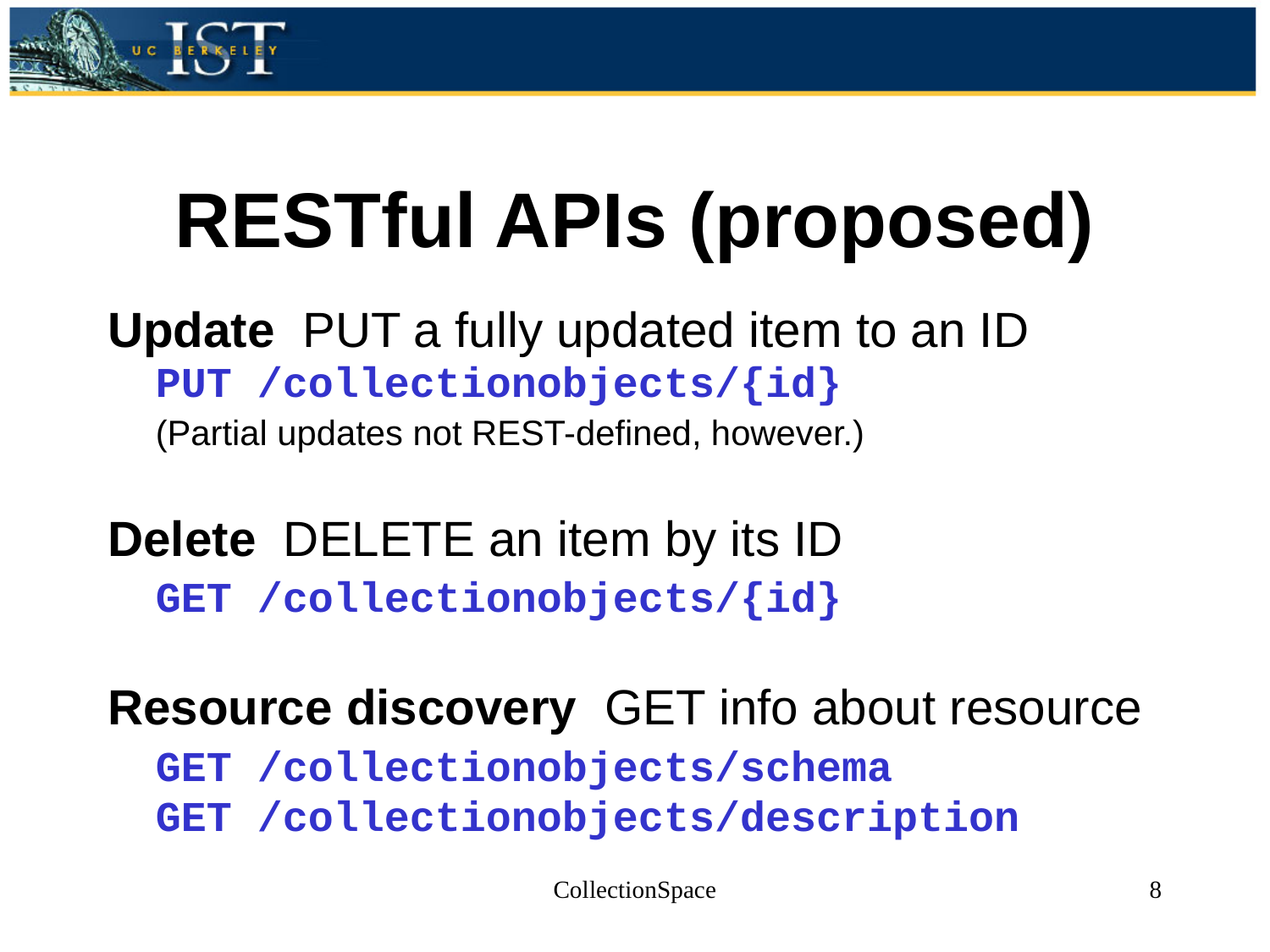

# RESTful APIs (proposed)
Update  PUT a fully updated item to an ID
	PUT /collectionobjects/{id}
	(Partial updates not REST-defined, however.)

Delete  DELETE an item by its ID
	GET /collectionobjects/{id}

Resource discovery  GET info about resource
	GET /collectionobjects/schema
	GET /collectionobjects/description
CollectionSpace
8